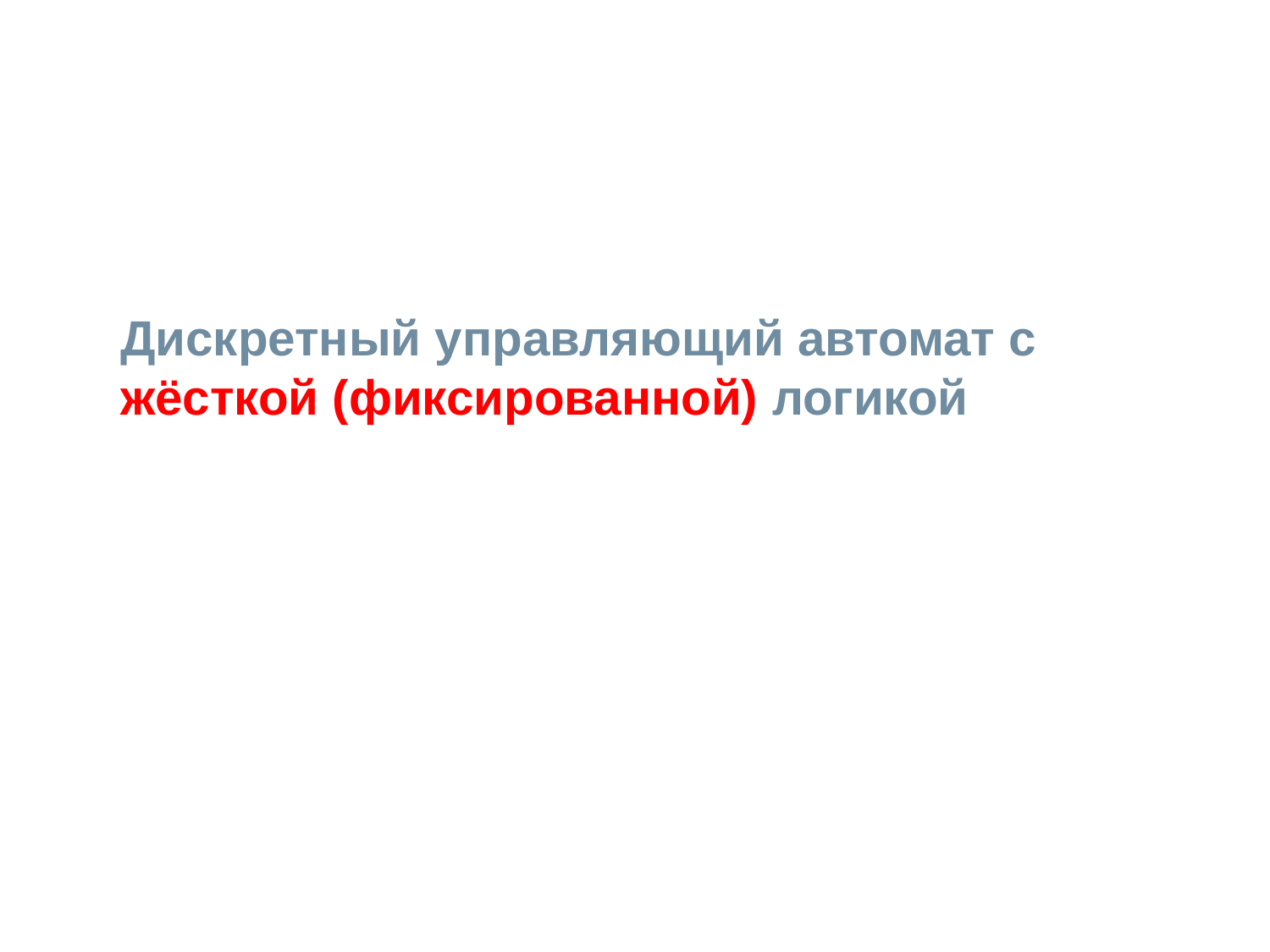

# Дискретный управляющий автомат с  жёсткой (фиксированной) логикой